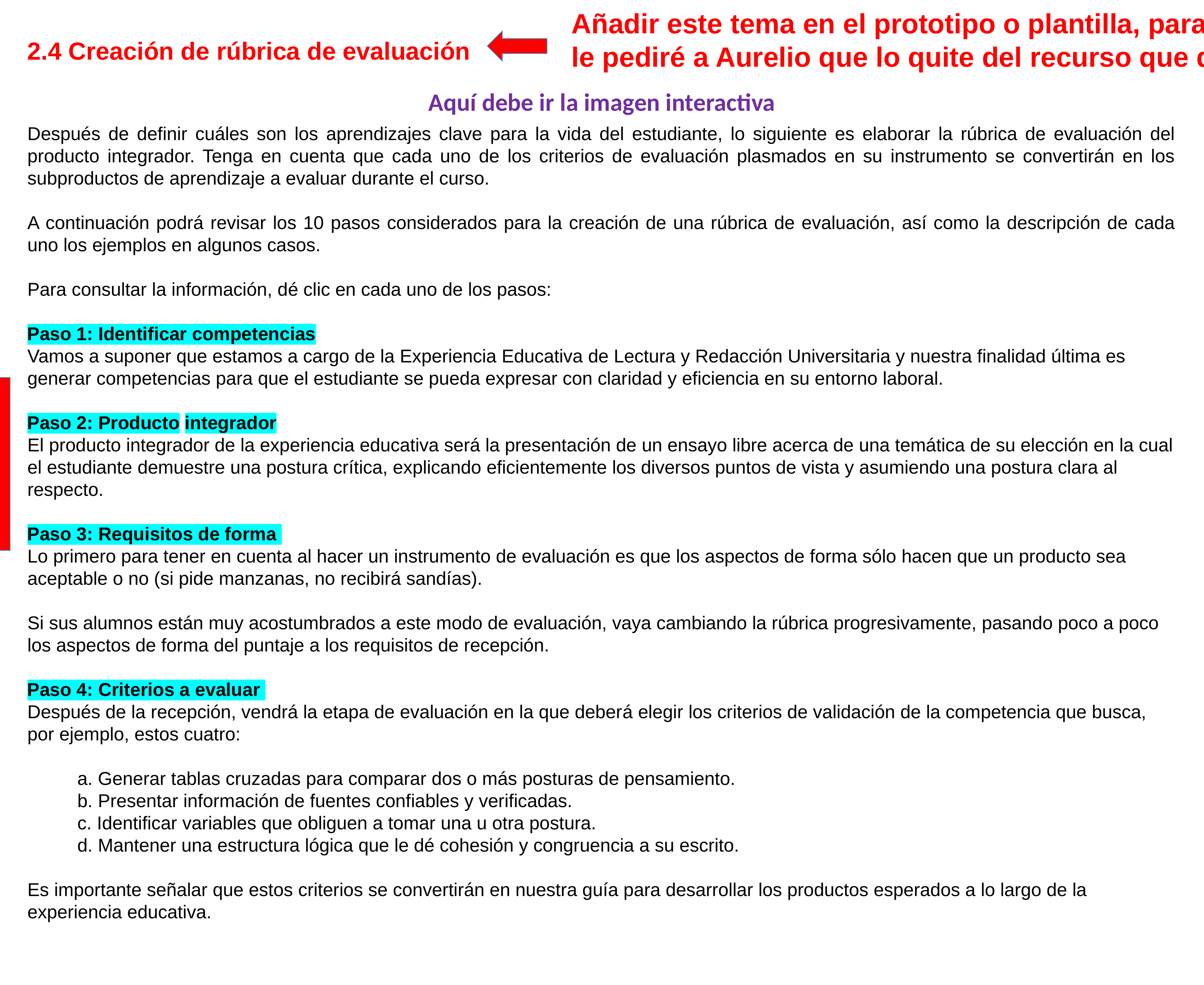

Añadir este tema en el prototipo o plantilla, para unifarlos en tamaño y tipografía,
le pediré a Aurelio que lo quite del recurso que diseñó
2.4 Creación de rúbrica de evaluación

Este tema es muy extenso y lleva muchos pasos, se presentará con la imagen que va a compartir Aurelio.

Por favor incluir la indicación antes de poner la imagen:

De clic en cada paso para leer la información.
Aquí debe ir la imagen interactiva
Después de definir cuáles son los aprendizajes clave para la vida del estudiante, lo siguiente es elaborar la rúbrica de evaluación del producto integrador. Tenga en cuenta que cada uno de los criterios de evaluación plasmados en su instrumento se convertirán en los subproductos de aprendizaje a evaluar durante el curso.

A continuación podrá revisar los 10 pasos considerados para la creación de una rúbrica de evaluación, así como la descripción de cada uno los ejemplos en algunos casos.

Para consultar la información, dé clic en cada uno de los pasos:

Paso 1: Identificar competencias
Vamos a suponer que estamos a cargo de la Experiencia Educativa de Lectura y Redacción Universitaria y nuestra finalidad última es generar competencias para que el estudiante se pueda expresar con claridad y eficiencia en su entorno laboral.

Paso 2: Producto integrador
El producto integrador de la experiencia educativa será la presentación de un ensayo libre acerca de una temática de su elección en la cual el estudiante demuestre una postura crítica, explicando eficientemente los diversos puntos de vista y asumiendo una postura clara al respecto.

Paso 3: Requisitos de forma
Lo primero para tener en cuenta al hacer un instrumento de evaluación es que los aspectos de forma sólo hacen que un producto sea aceptable o no (si pide manzanas, no recibirá sandías).

Si sus alumnos están muy acostumbrados a este modo de evaluación, vaya cambiando la rúbrica progresivamente, pasando poco a poco los aspectos de forma del puntaje a los requisitos de recepción.

Paso 4: Criterios a evaluar
Después de la recepción, vendrá la etapa de evaluación en la que deberá elegir los criterios de validación de la competencia que busca, por ejemplo, estos cuatro:

a. Generar tablas cruzadas para comparar dos o más posturas de pensamiento.
b. Presentar información de fuentes confiables y verificadas.
c. Identificar variables que obliguen a tomar una u otra postura.
d. Mantener una estructura lógica que le dé cohesión y congruencia a su escrito.

Es importante señalar que estos criterios se convertirán en nuestra guía para desarrollar los productos esperados a lo largo de la experiencia educativa.

Aurelio, el texto resaltado en azul se va a trasladar a imagen interactiva con los pasos donde al dar clic se despliegue la descripción de
cada uno.